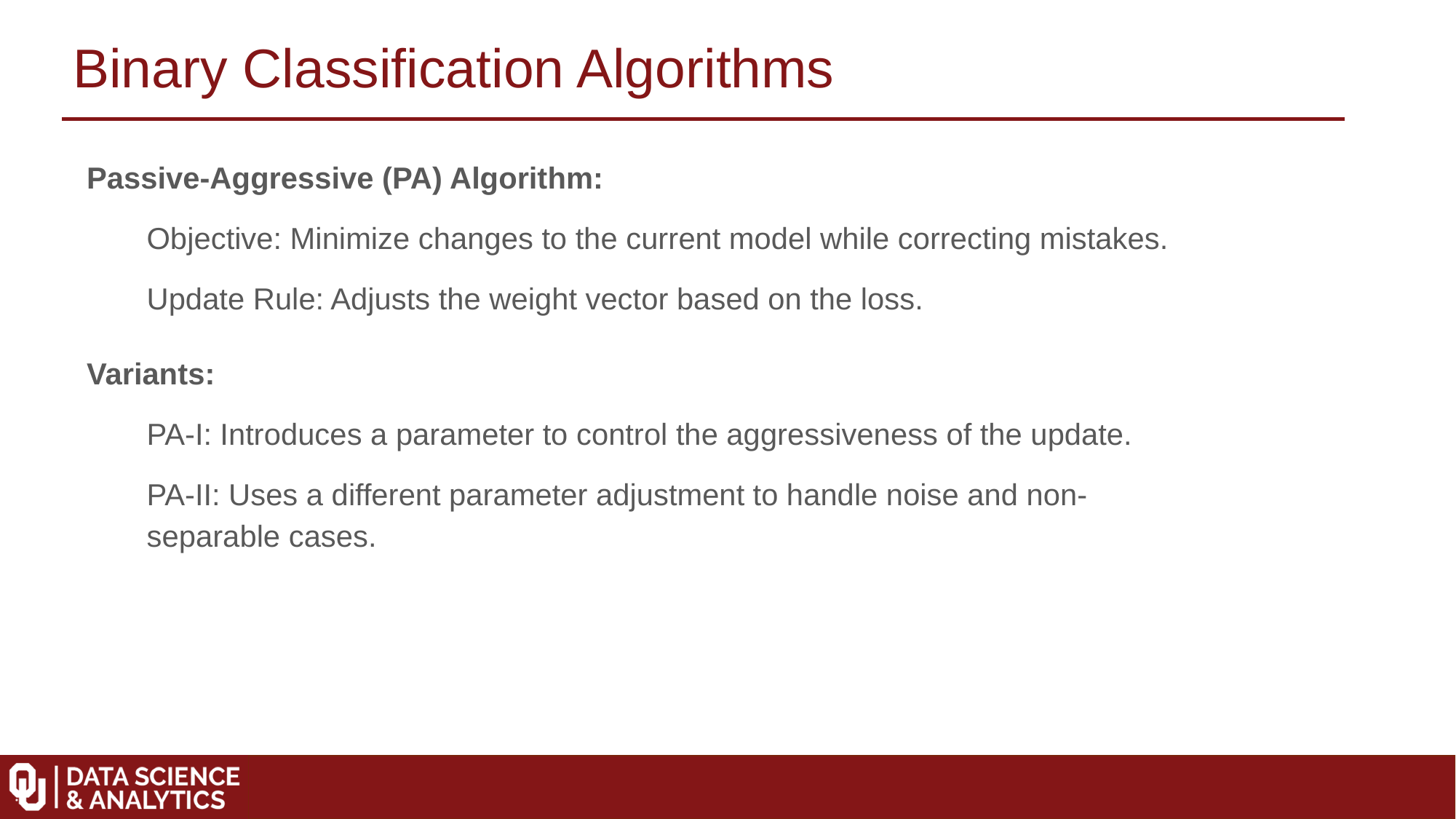

Binary Classification Algorithms
Passive-Aggressive (PA) Algorithm:
Objective: Minimize changes to the current model while correcting mistakes.
Update Rule: Adjusts the weight vector based on the loss.
Variants:
PA-I: Introduces a parameter to control the aggressiveness of the update.
PA-II: Uses a different parameter adjustment to handle noise and non-separable cases.